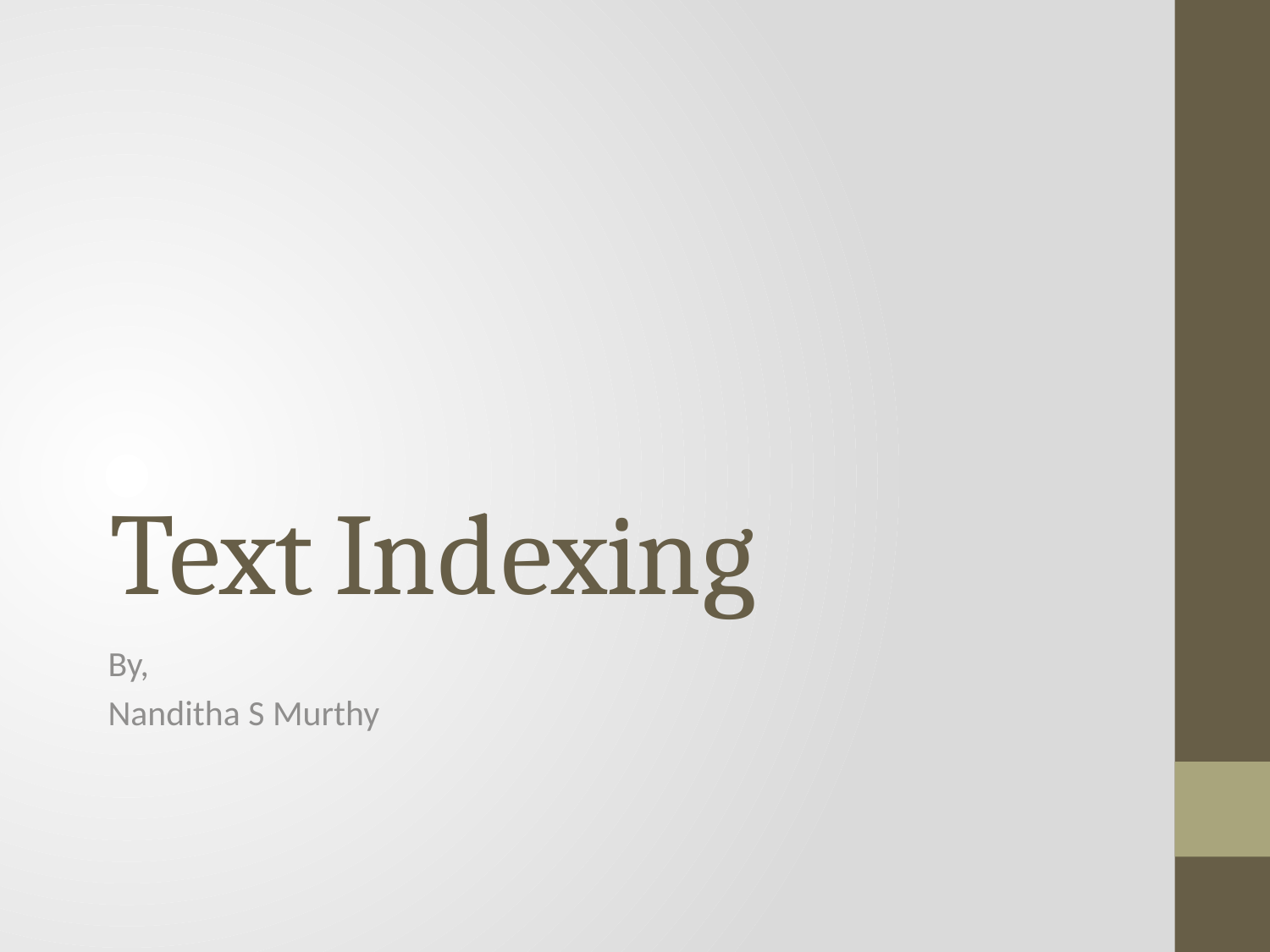

# Text Indexing
By,
Nanditha S Murthy